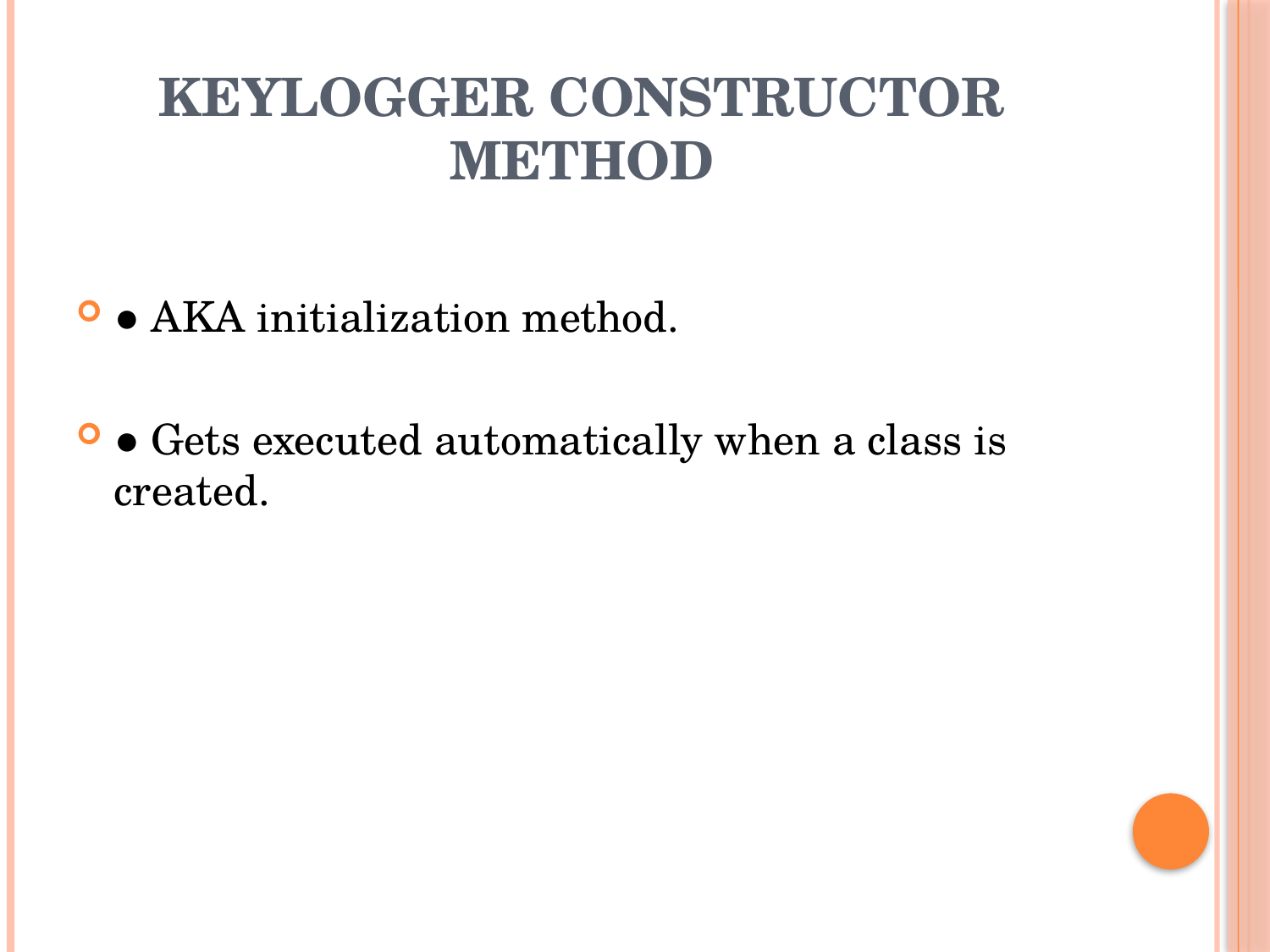

# Keylogger Constructor Method

● AKA initialization method.

● Gets executed automatically when a class is created.